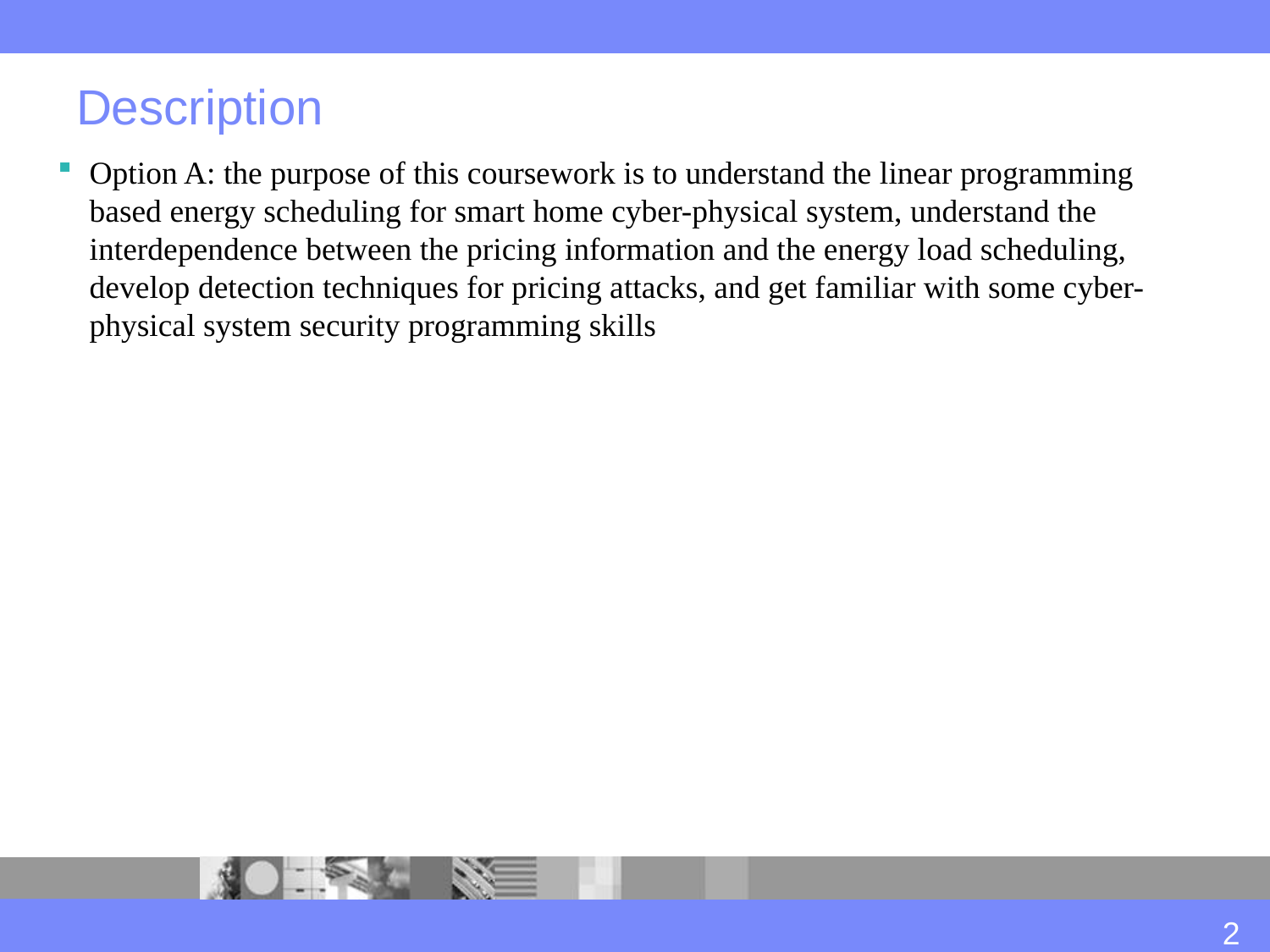

# Description
Option A: the purpose of this coursework is to understand the linear programming based energy scheduling for smart home cyber-physical system, understand the interdependence between the pricing information and the energy load scheduling, develop detection techniques for pricing attacks, and get familiar with some cyber-physical system security programming skills
2